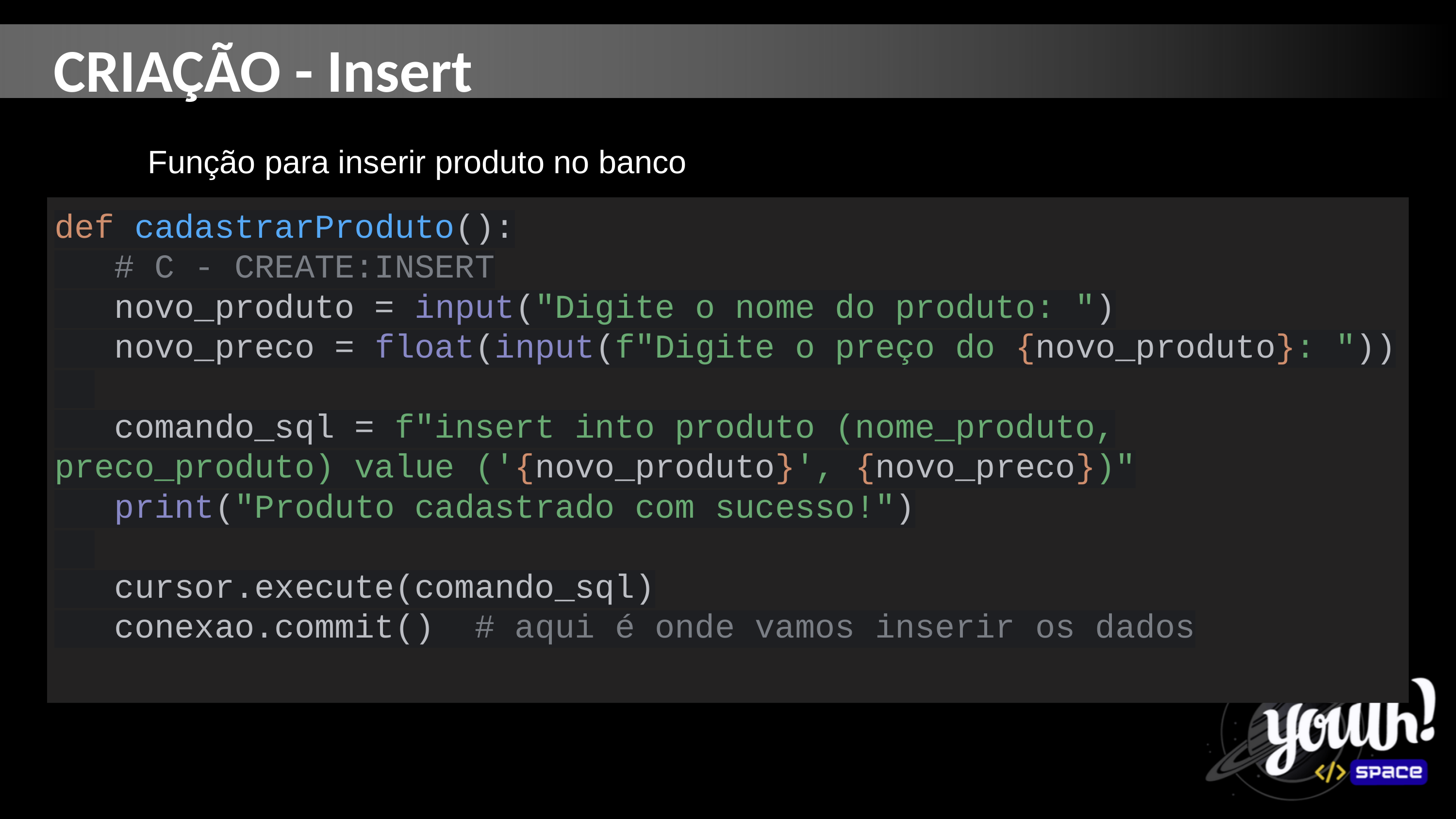

CRIAÇÃO - Insert

Função para inserir produto no banco

def cadastrarProduto():
   # C - CREATE:INSERT
   novo_produto = input("Digite o nome do produto: ")
   novo_preco = float(input(f"Digite o preço do {novo_produto}: "))

   comando_sql = f"insert into produto (nome_produto, preco_produto) value ('{novo_produto}', {novo_preco})"
   print("Produto cadastrado com sucesso!")

   cursor.execute(comando_sql)
   conexao.commit()  # aqui é onde vamos inserir os dados